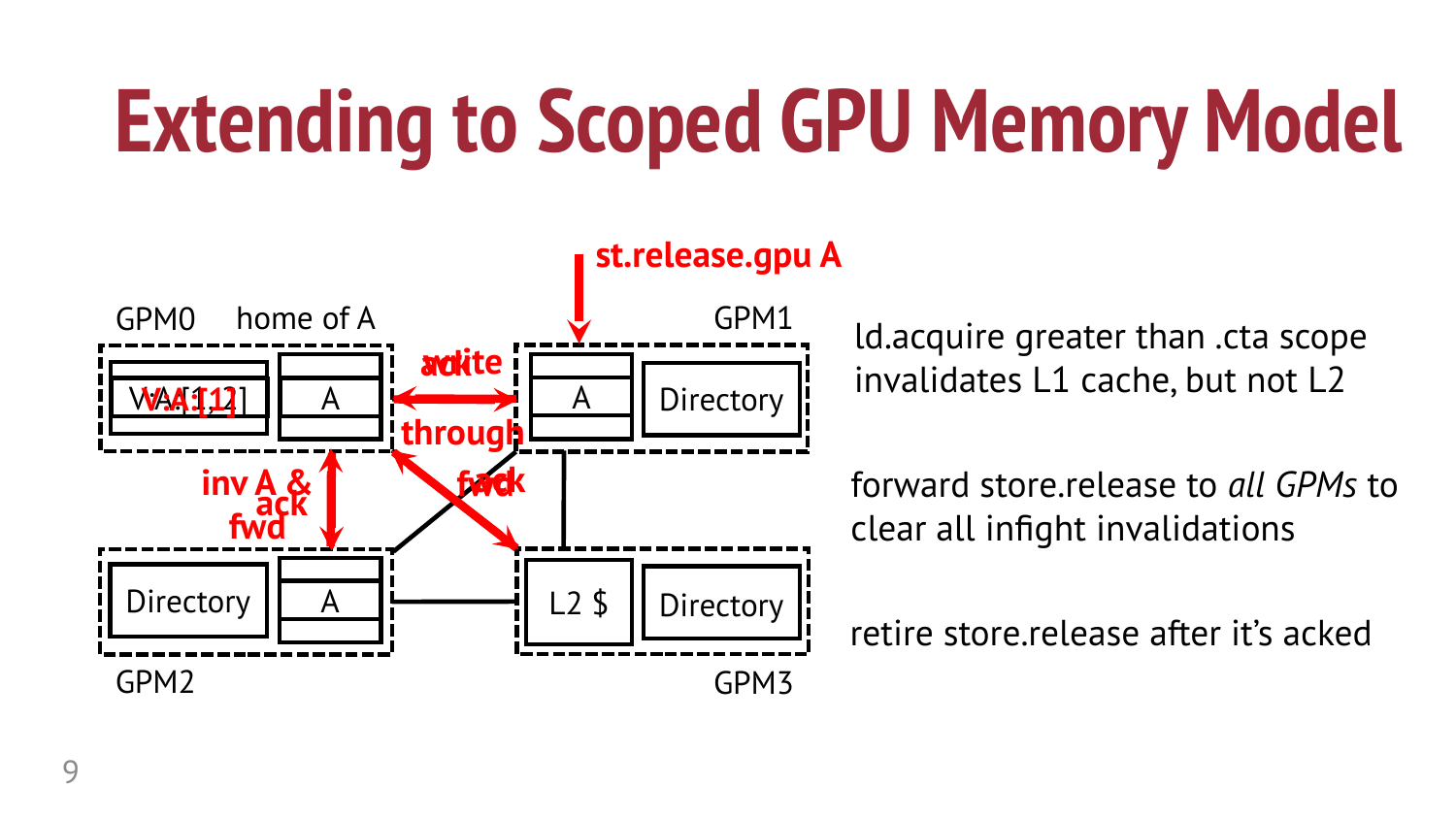

# Extending to Scoped GPU Memory Model
st.release.gpu A
GPM1

Directory
GPM0

GPM3

L2 $

Directory

GPM2

Directory
home of A
ld.acquire greater than .cta scope
invalidates L1 cache, but not L2
write

through
ack
A
V:A:[1, 2]
A
V:A:[1]
ack
ack
inv A &
fwd
fwd
forward store.release to all GPMs to
clear all infight invalidations
A
retire store.release after it’s acked